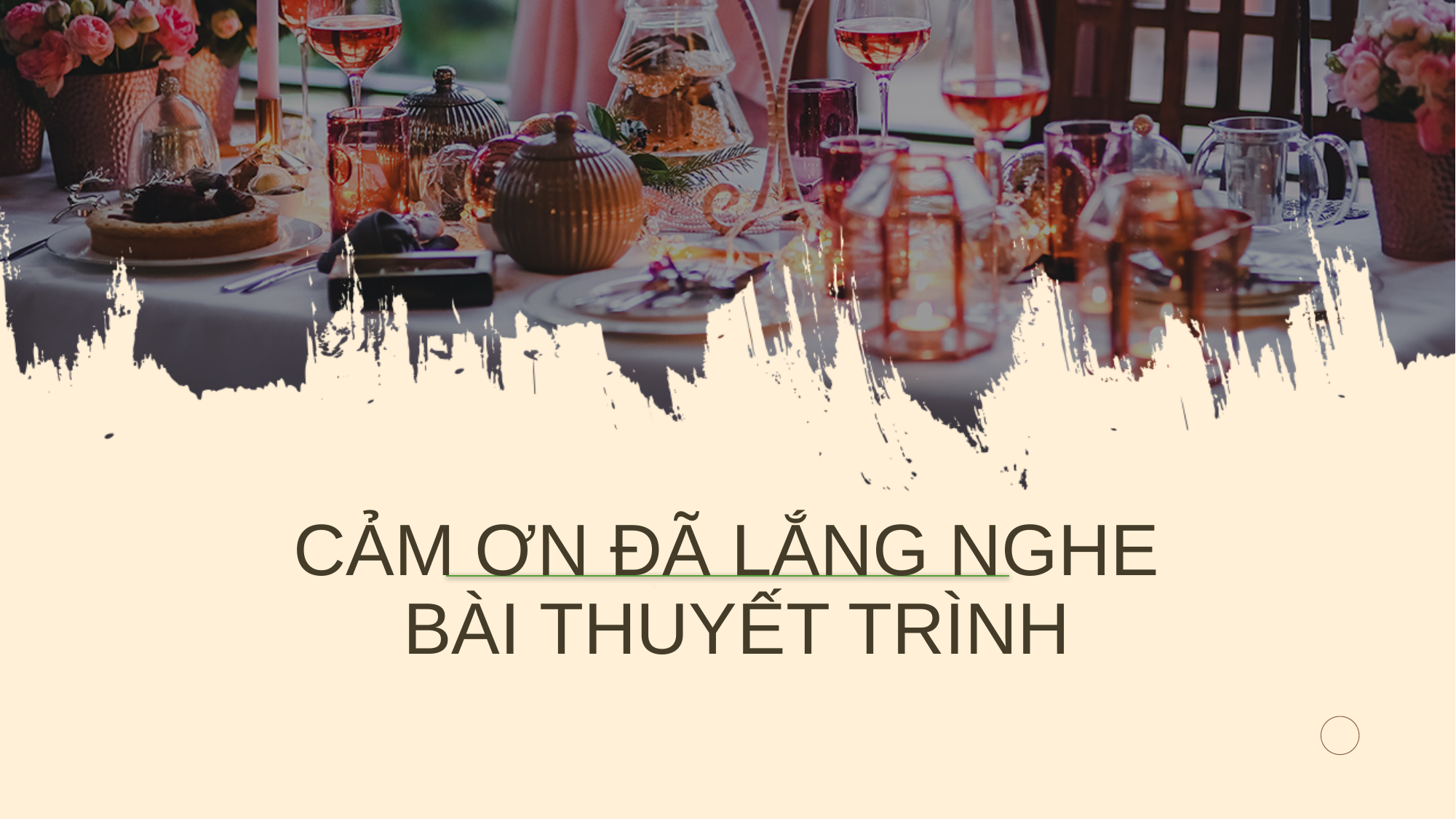

# CẢM ƠN ĐÃ LẮNG NGHE BÀI THUYẾT TRÌNH